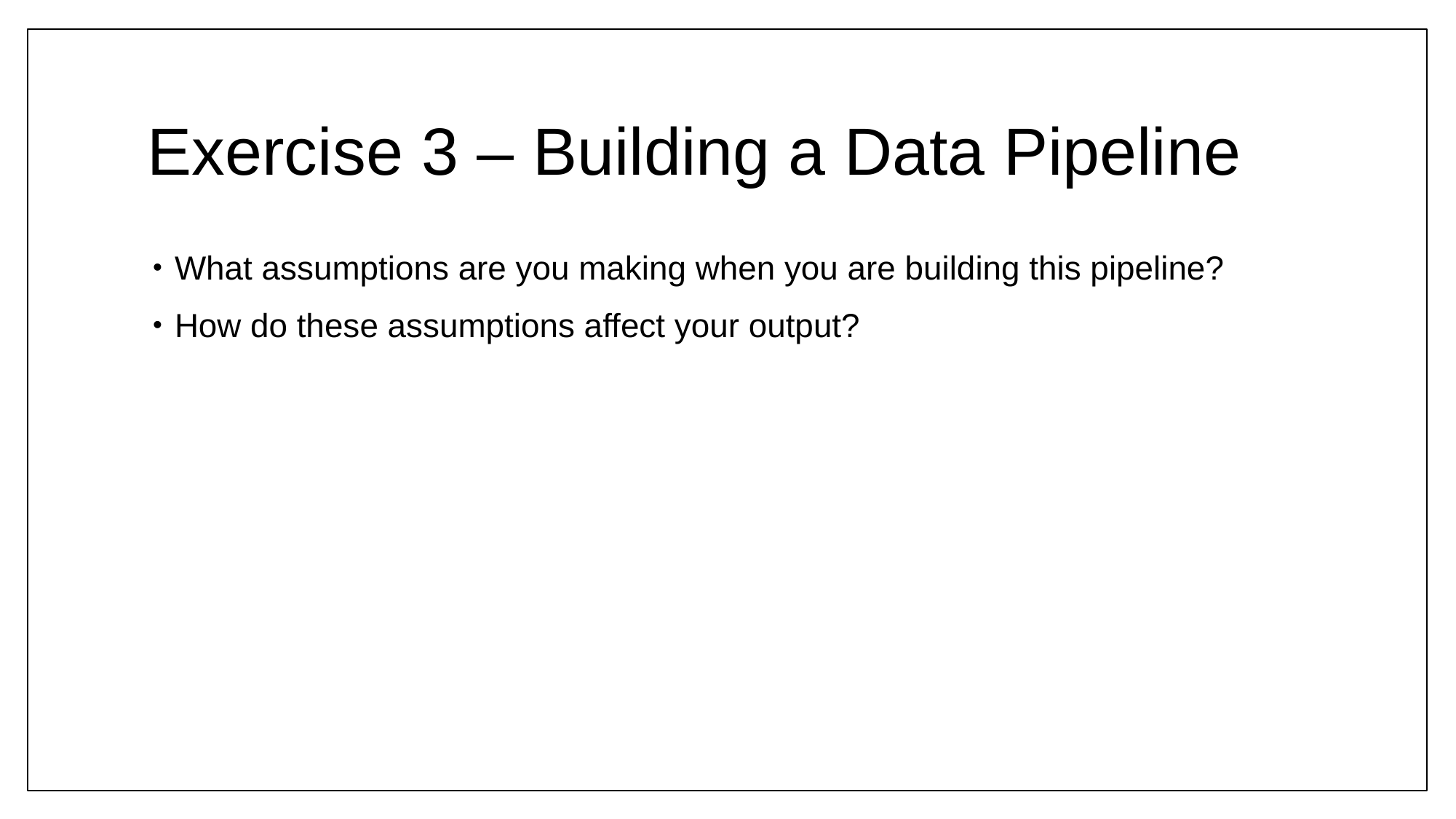

# Exercise 3 – Building a Data Pipeline
What assumptions are you making when you are building this pipeline?
How do these assumptions affect your output?